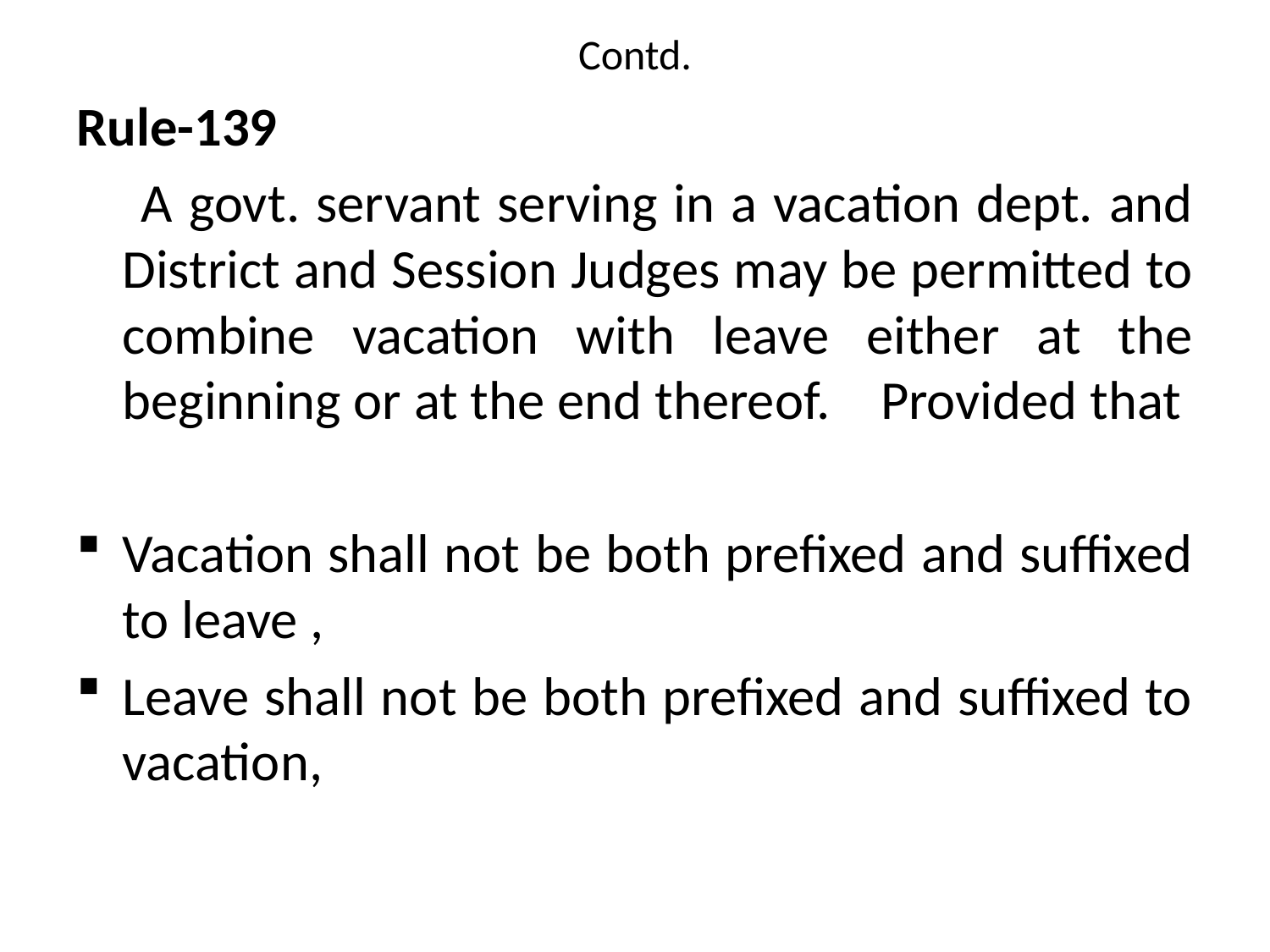

# Contd.
Rule-139
    A govt. servant serving in a vacation dept. and District and Session Judges may be permitted to combine vacation with leave either at the beginning or at the end thereof.    Provided that

Vacation shall not be both prefixed and suffixed to leave ,
Leave shall not be both prefixed and suffixed to vacation,